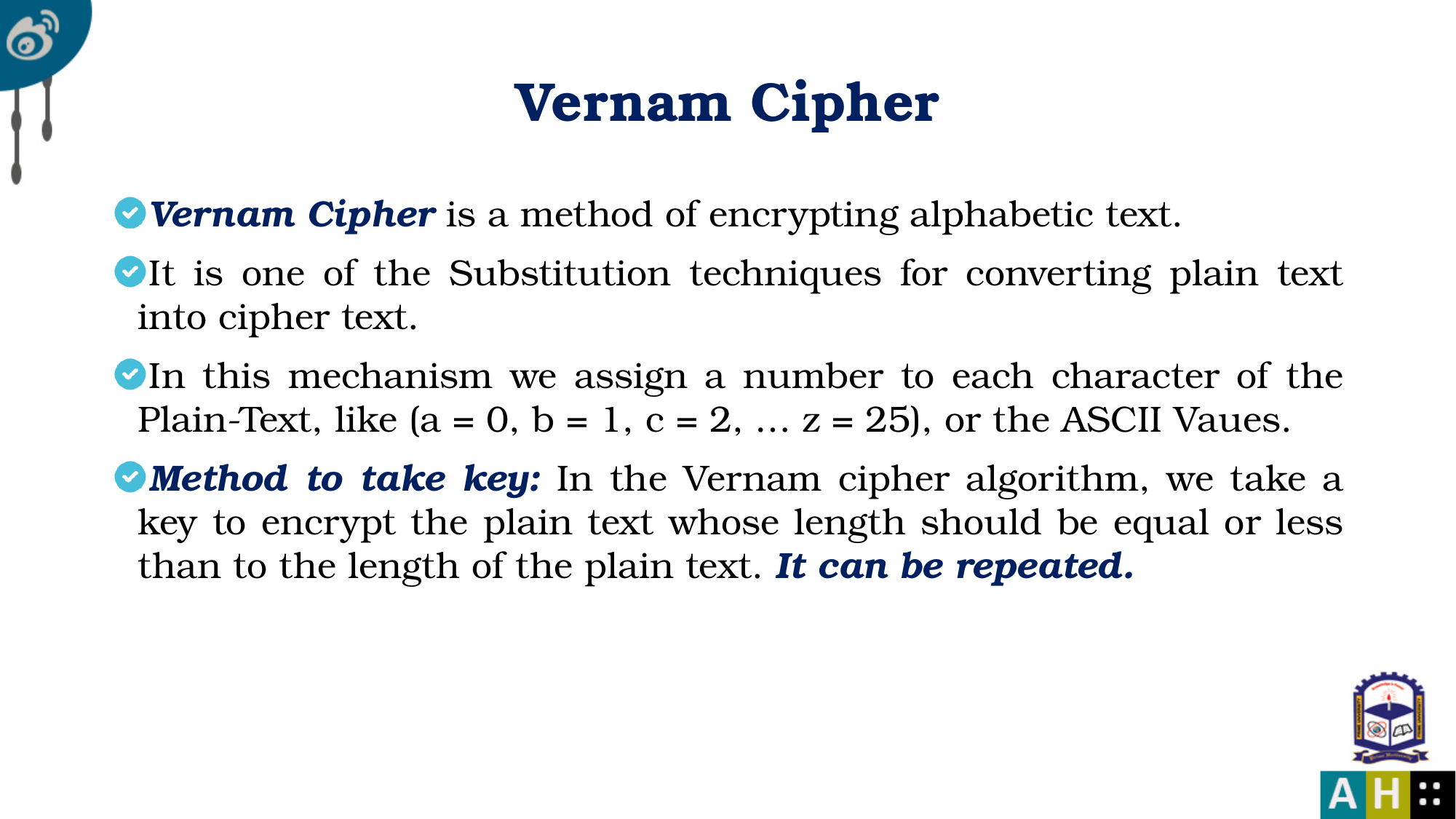

# Vernam Cipher
Vernam Cipher is a method of encrypting alphabetic text.
It is one of the Substitution techniques for converting plain text into cipher text.
In this mechanism we assign a number to each character of the Plain-Text, like (a = 0, b = 1, c = 2, … z = 25), or the ASCII Vaues.
Method to take key: In the Vernam cipher algorithm, we take a key to encrypt the plain text whose length should be equal or less than to the length of the plain text. It can be repeated.